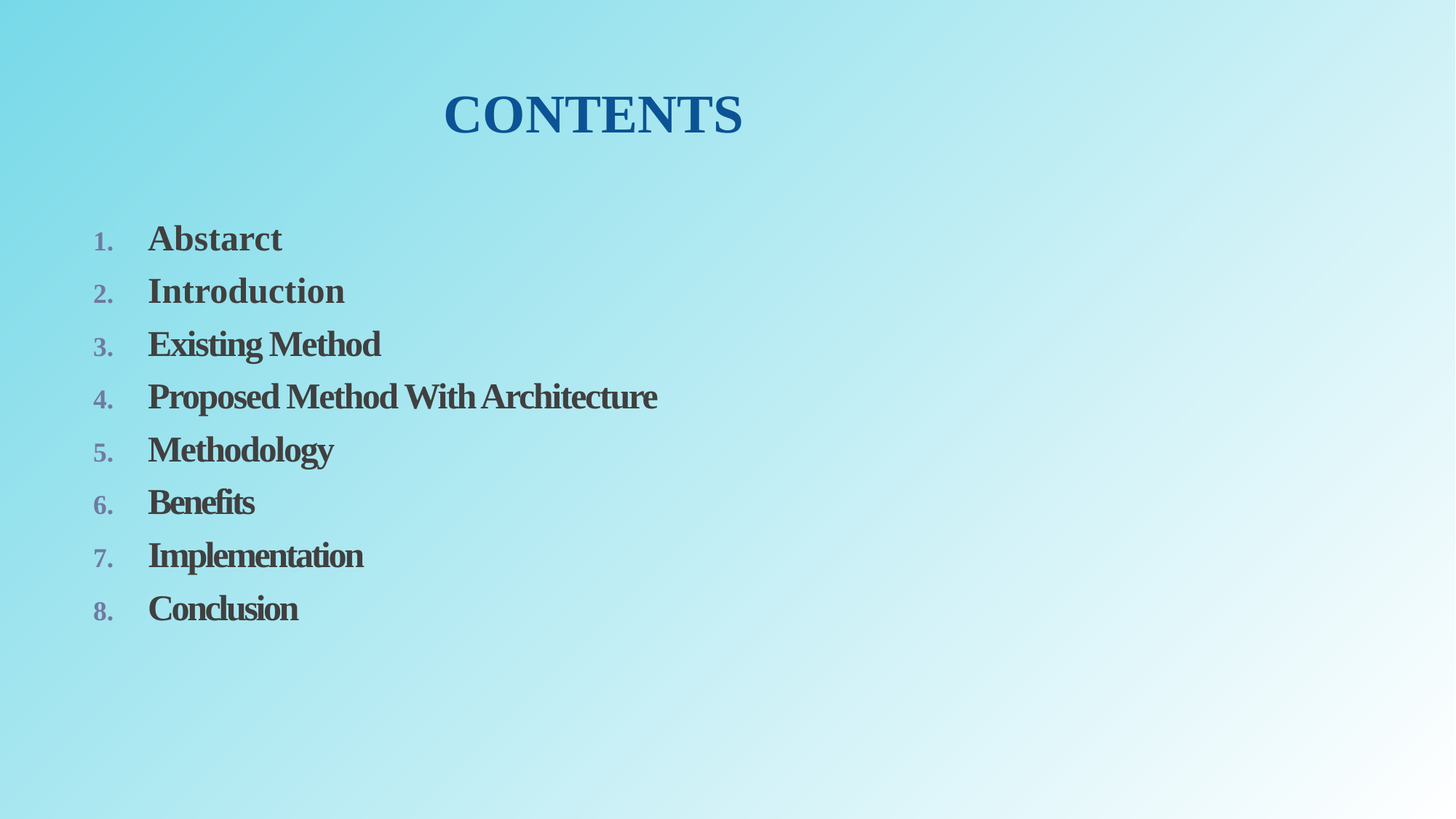

# CONTENTS

Abstarct
Introduction
Existing Method
Proposed Method With Architecture
Methodology
Benefits
Implementation
Conclusion